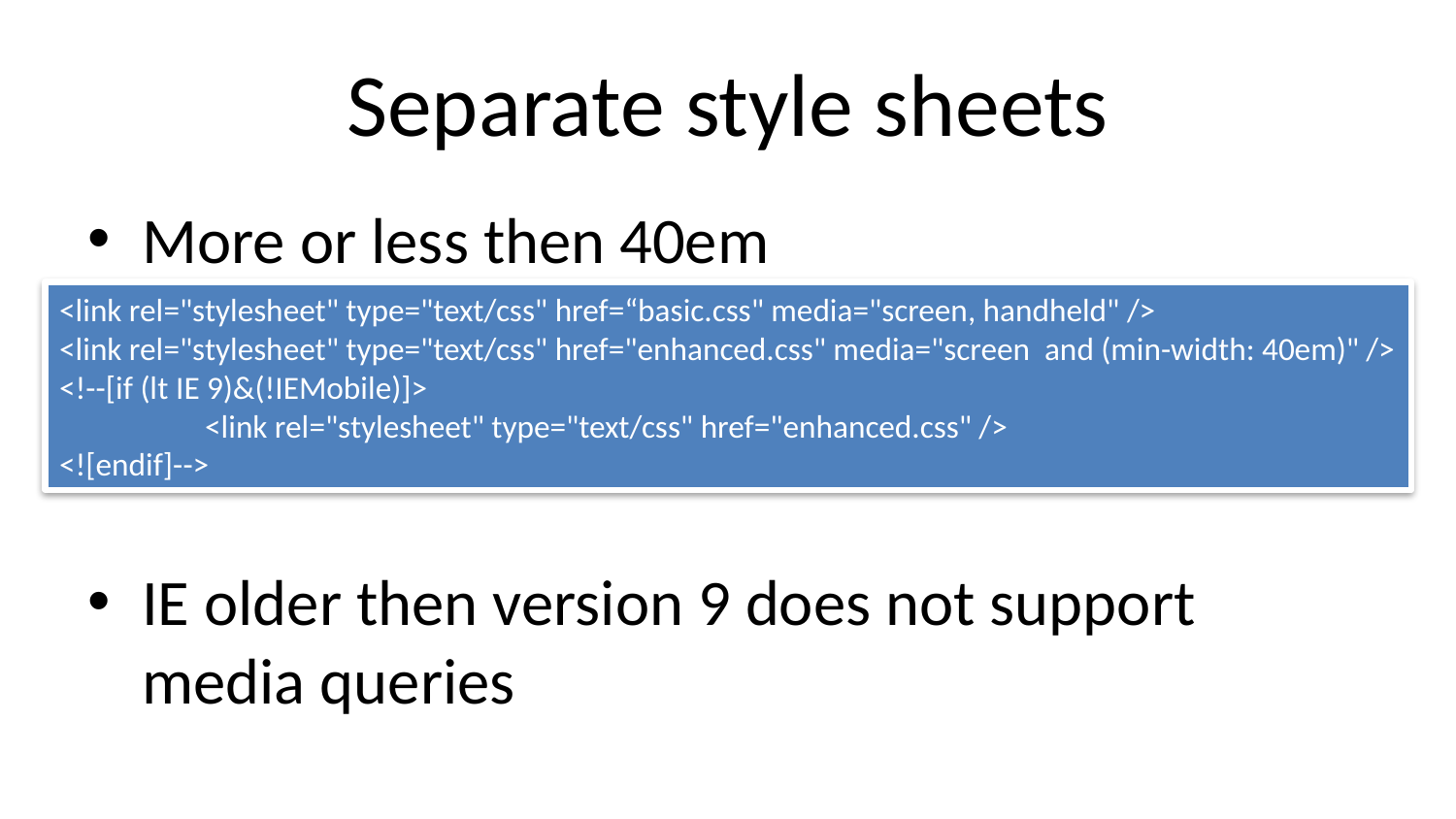

# Separate style sheets
More or less then 40em

IE older then version 9 does not support media queries
<link rel="stylesheet" type="text/css" href=“basic.css" media="screen, handheld" />
<link rel="stylesheet" type="text/css" href="enhanced.css" media="screen  and (min-width: 40em)" />
<!--[if (lt IE 9)&(!IEMobile)]>
	<link rel="stylesheet" type="text/css" href="enhanced.css" />
<![endif]-->